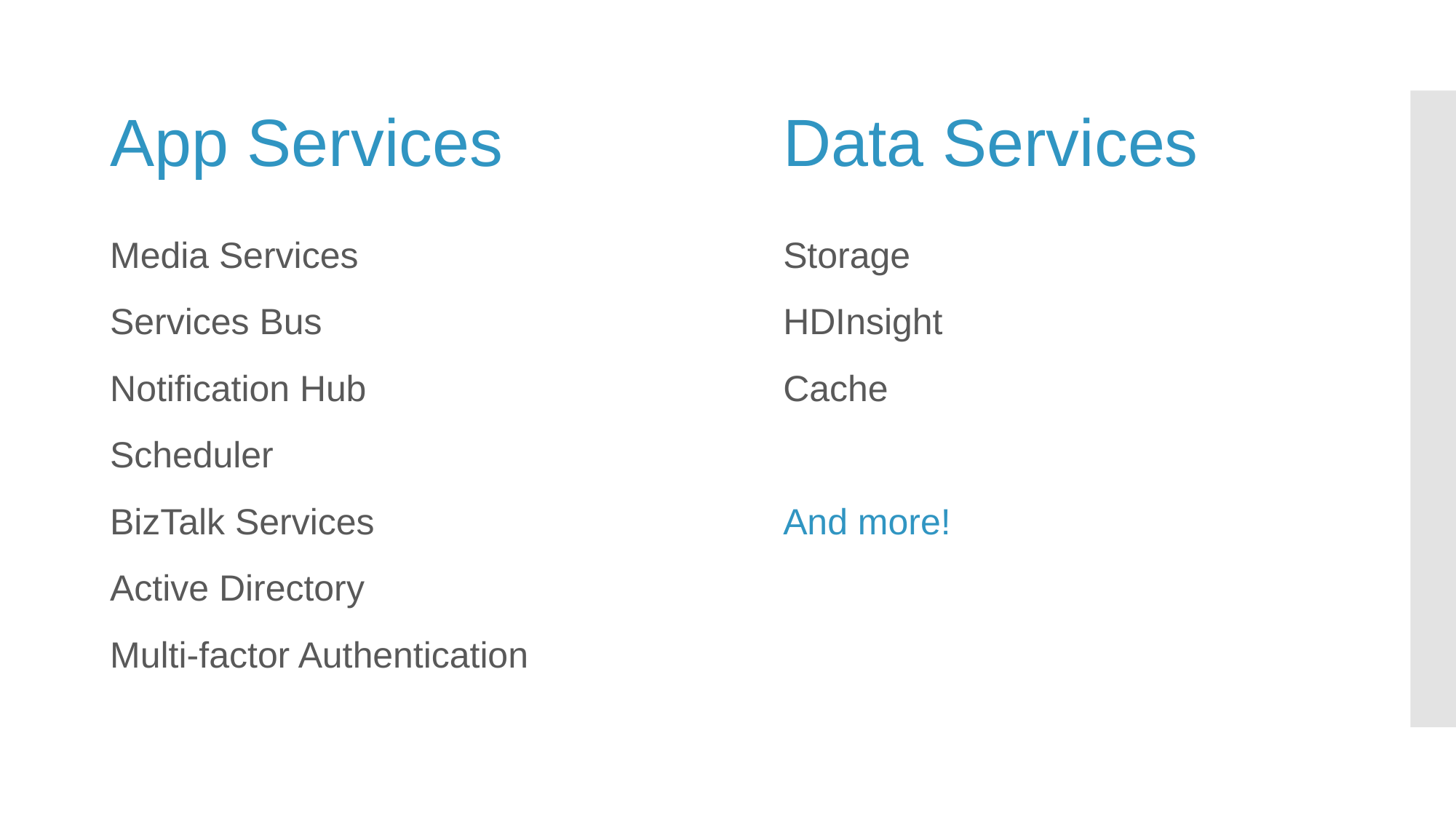

App Services
Data Services
Media Services
Services Bus
Notification Hub
Scheduler
BizTalk Services
Active Directory
Multi-factor Authentication
Storage
HDInsight
Cache

And more!